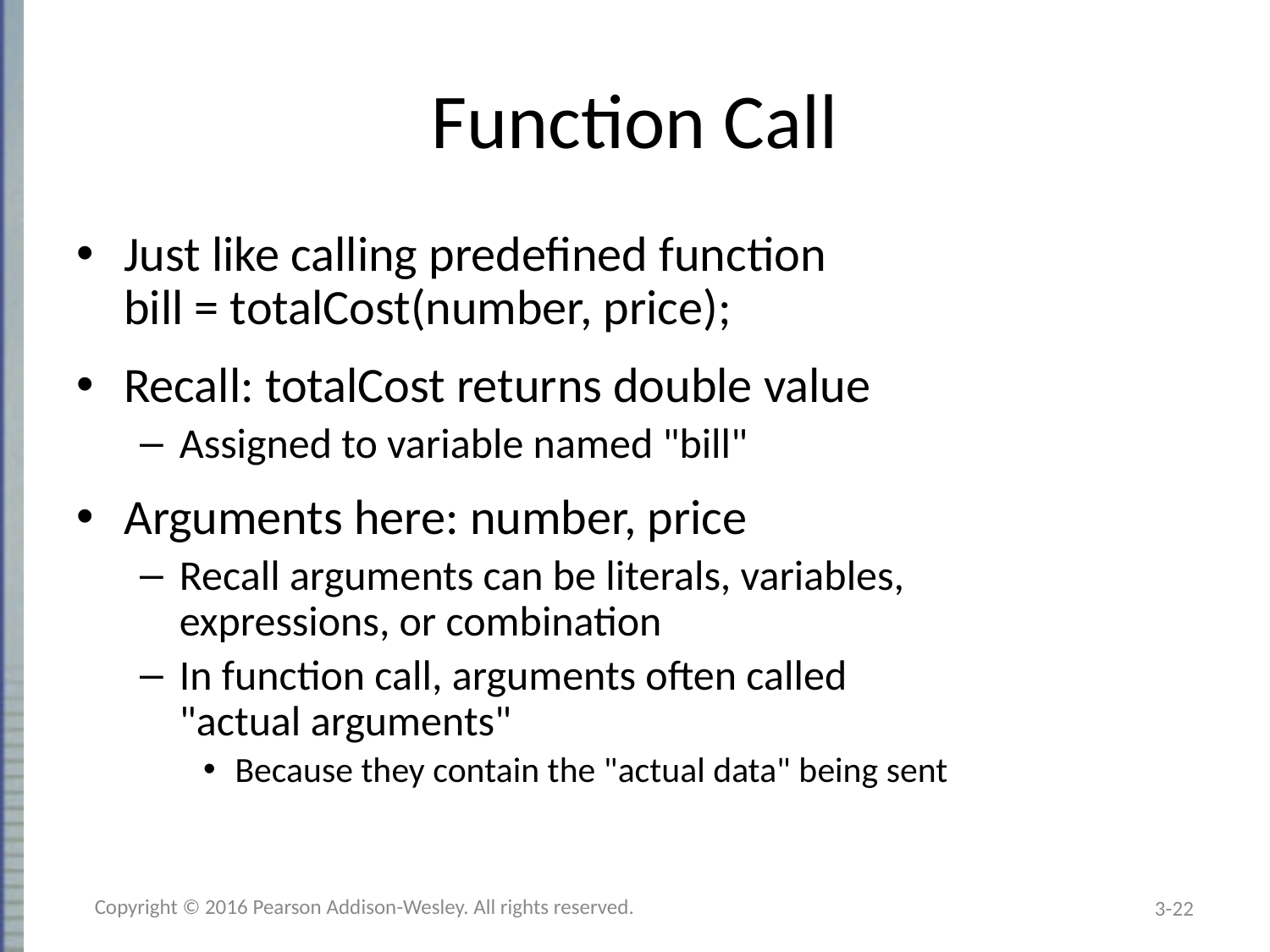

# Function Call
Just like calling predefined function
bill = totalCost(number, price);
Recall: totalCost returns double value
Assigned to variable named "bill"
Arguments here: number, price
Recall arguments can be literals, variables,
expressions, or combination
In function call, arguments often called
"actual arguments"
Because they contain the "actual data" being sent
Copyright © 2016 Pearson Addison-Wesley. All rights reserved.
3-22